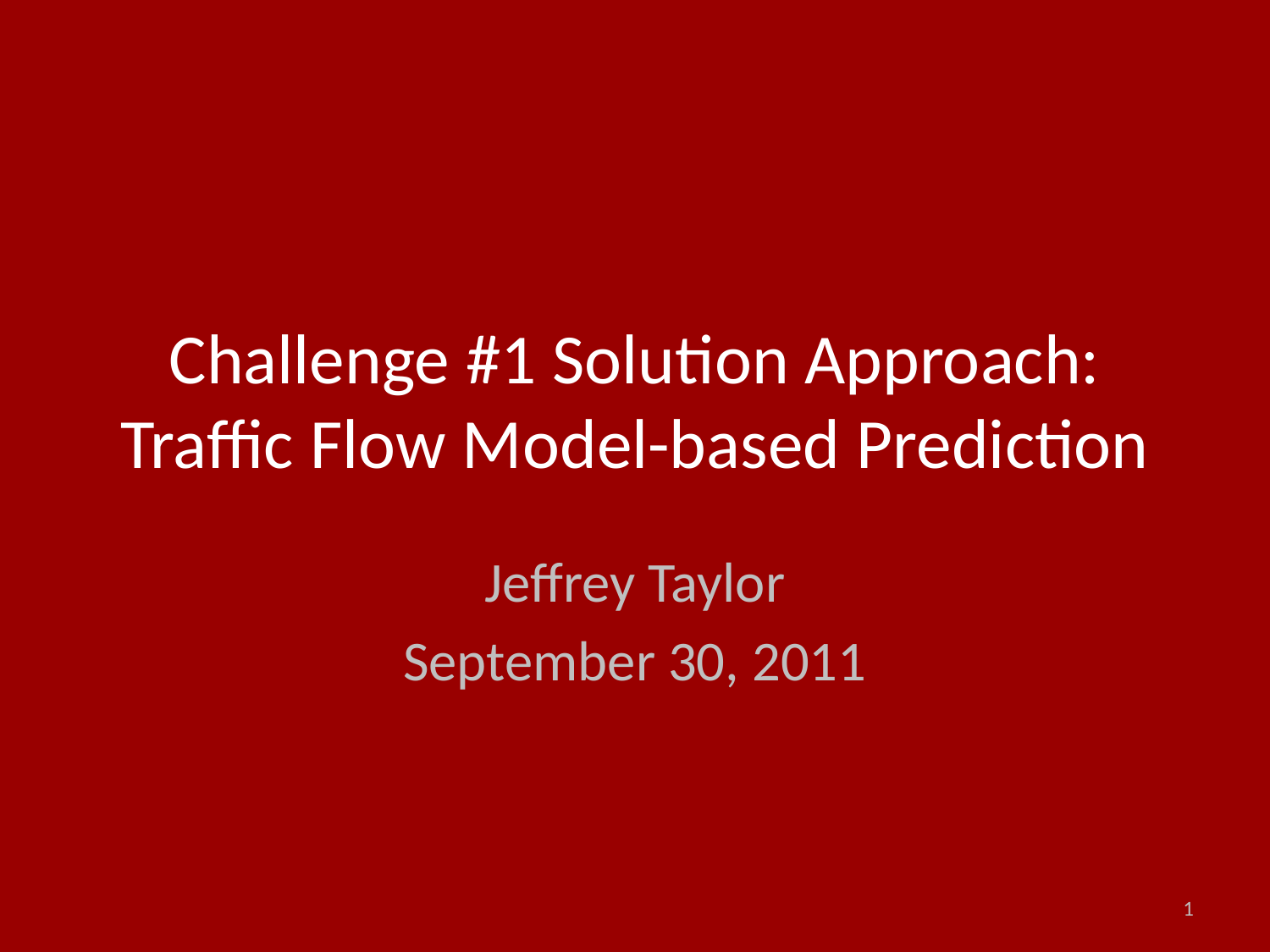

# Challenge #1 Solution Approach: Traffic Flow Model-based Prediction
Jeffrey Taylor
September 30, 2011
1